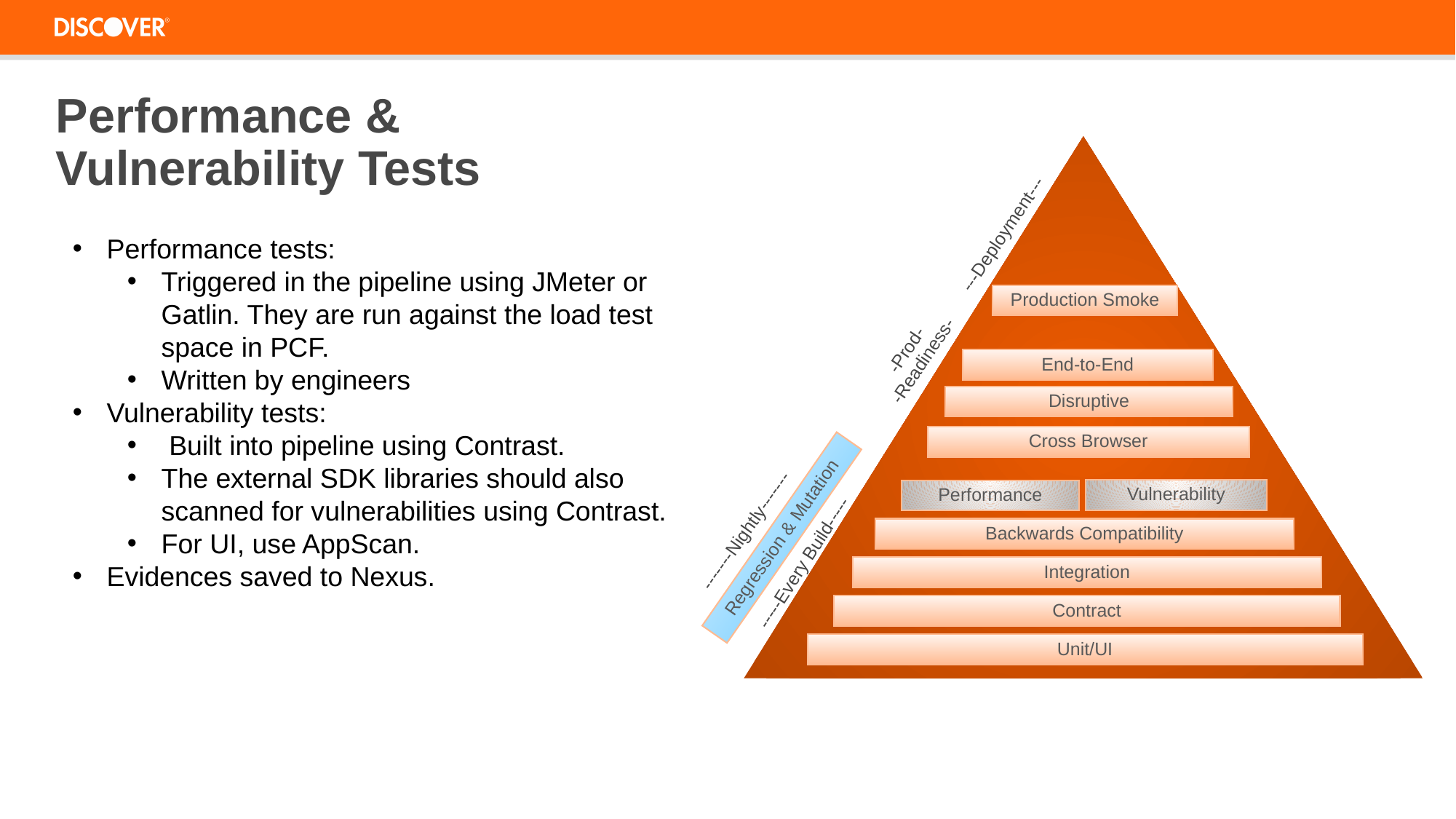

Performance & Vulnerability Tests
---Deployment---
Production Smoke
-Prod-
-Readiness-
End-to-End
Disruptive
Cross Browser
Performance
-------Nightly-------
Backwards Compatibility
Regression & Mutation
-----Every Build-----
Integration
Contract
Unit/UI
Vulnerability

Performance tests:
Triggered in the pipeline using JMeter or Gatlin. They are run against the load test space in PCF.
Written by engineers
Vulnerability tests:
 Built into pipeline using Contrast.
The external SDK libraries should also scanned for vulnerabilities using Contrast.
For UI, use AppScan.
Evidences saved to Nexus.